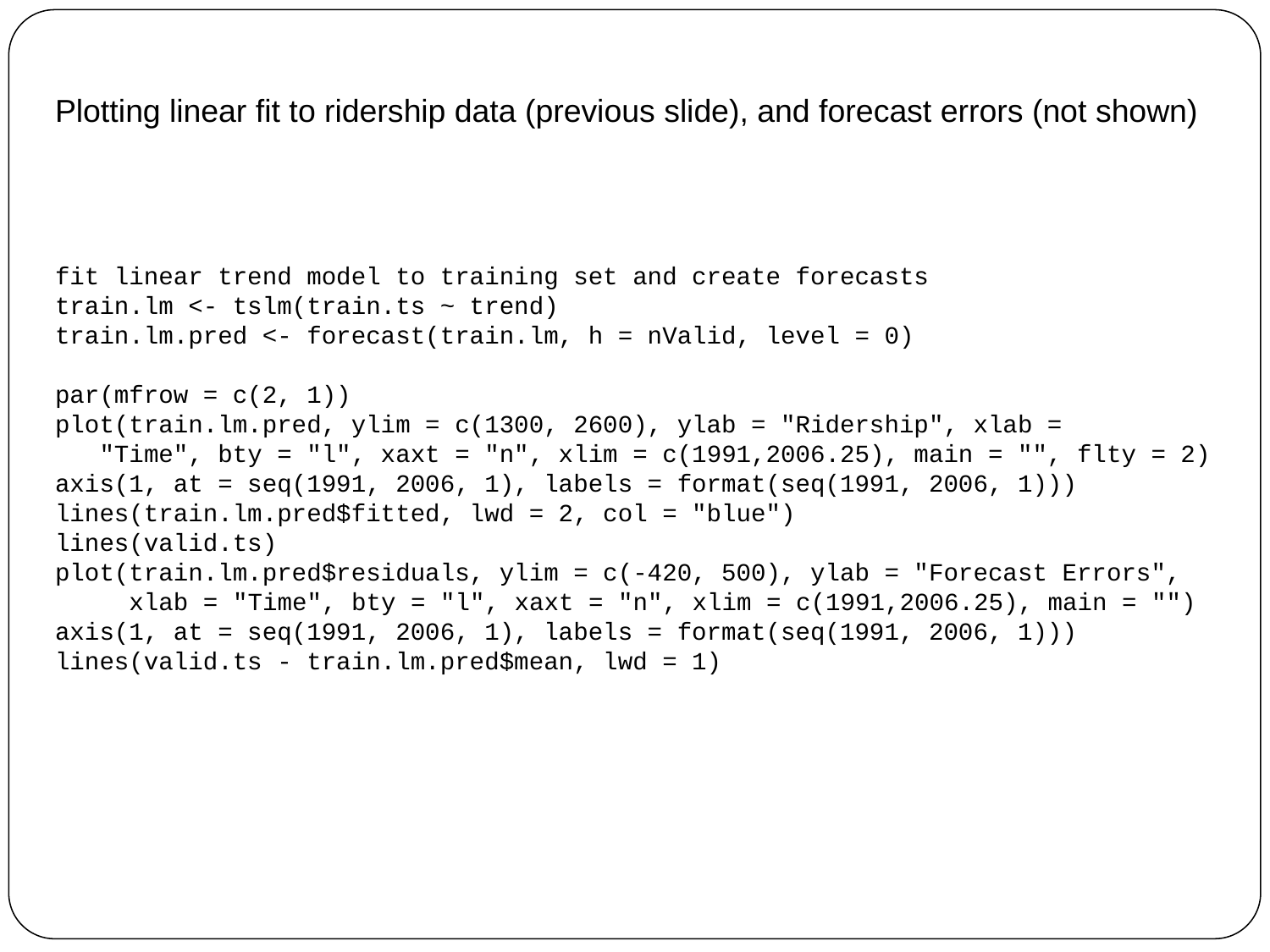

Plotting linear fit to ridership data (previous slide), and forecast errors (not shown)
fit linear trend model to training set and create forecasts
train.lm <- tslm(train.ts ~ trend)
train.lm.pred <- forecast(train.lm, h = nValid, level = 0)

par(mfrow = c(2, 1))
plot(train.lm.pred, ylim = c(1300, 2600), ylab = "Ridership", xlab =
   "Time", bty = "l", xaxt = "n", xlim = c(1991,2006.25), main = "", flty = 2)
axis(1, at = seq(1991, 2006, 1), labels = format(seq(1991, 2006, 1)))
lines(train.lm.pred$fitted, lwd = 2, col = "blue")
lines(valid.ts)
plot(train.lm.pred$residuals, ylim = c(-420, 500), ylab = "Forecast Errors",
     xlab = "Time", bty = "l", xaxt = "n", xlim = c(1991,2006.25), main = "")
axis(1, at = seq(1991, 2006, 1), labels = format(seq(1991, 2006, 1)))
lines(valid.ts - train.lm.pred$mean, lwd = 1)